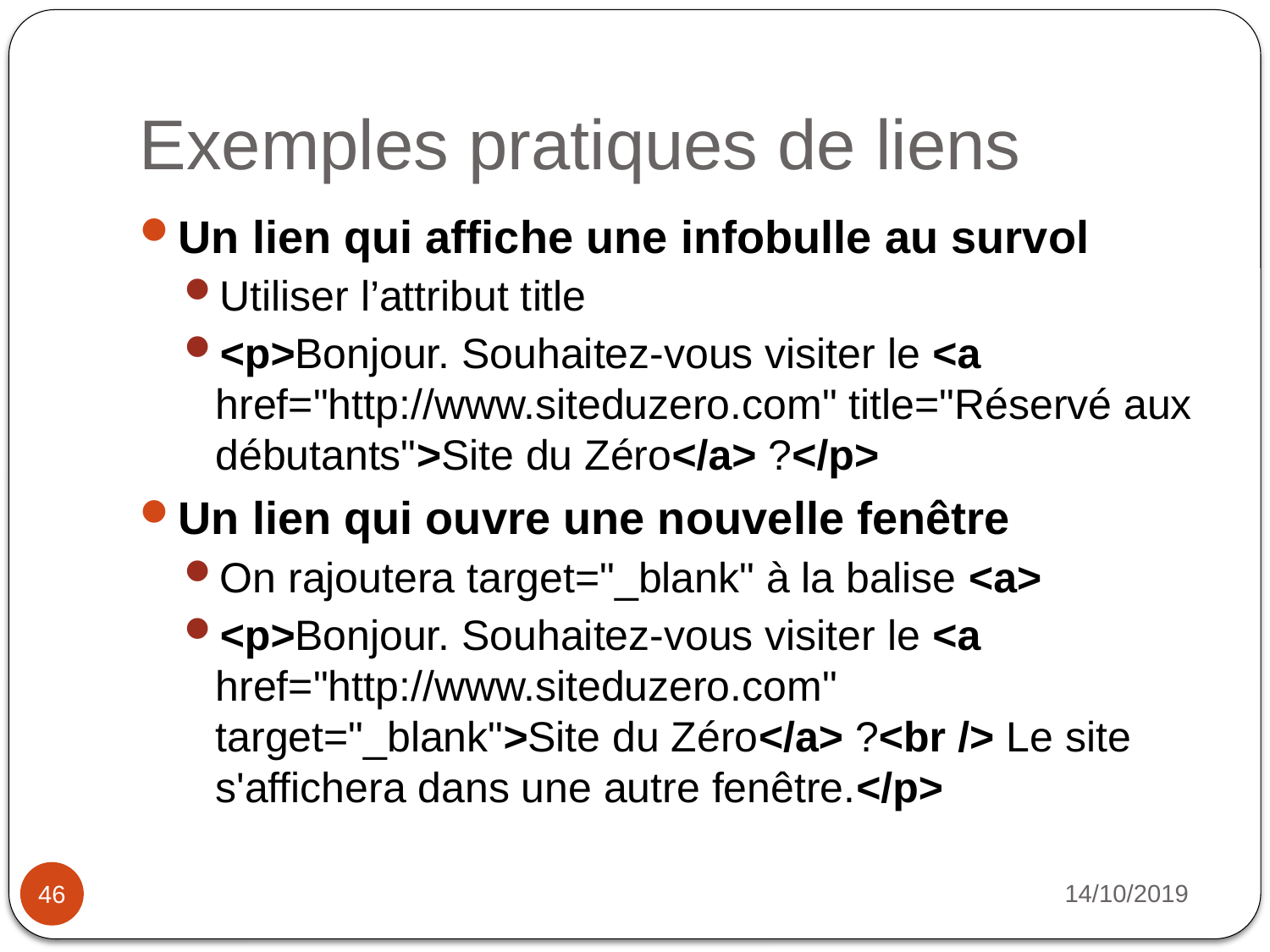

# Exemples pratiques de liens
Un lien qui affiche une infobulle au survol
Utiliser l’attribut title
<p>Bonjour. Souhaitez-vous visiter le <a href="http://www.siteduzero.com" title="Réservé aux débutants">Site du Zéro</a> ?</p>
Un lien qui ouvre une nouvelle fenêtre
On rajoutera target="_blank" à la balise <a>
<p>Bonjour. Souhaitez-vous visiter le <a href="http://www.siteduzero.com" target="_blank">Site du Zéro</a> ?<br /> Le site s'affichera dans une autre fenêtre.</p>

14/10/2019
46